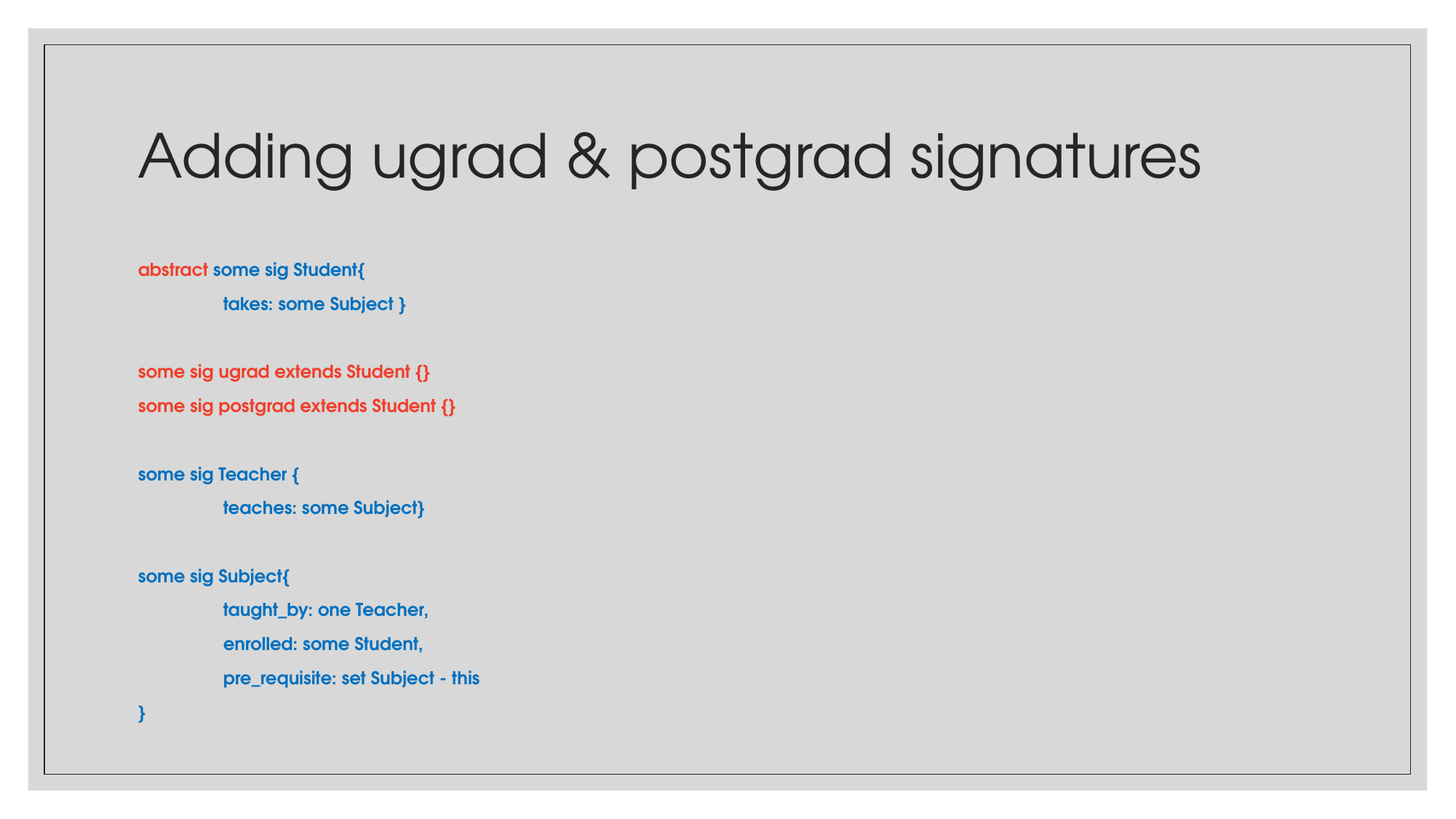

# Adding ugrad & postgrad signatures
abstract some sig Student{
	takes: some Subject }

some sig ugrad extends Student {}
some sig postgrad extends Student {}

some sig Teacher {
	teaches: some Subject}

some sig Subject{
   	taught_by: one Teacher,
	enrolled: some Student,
	pre_requisite: set Subject - this
}